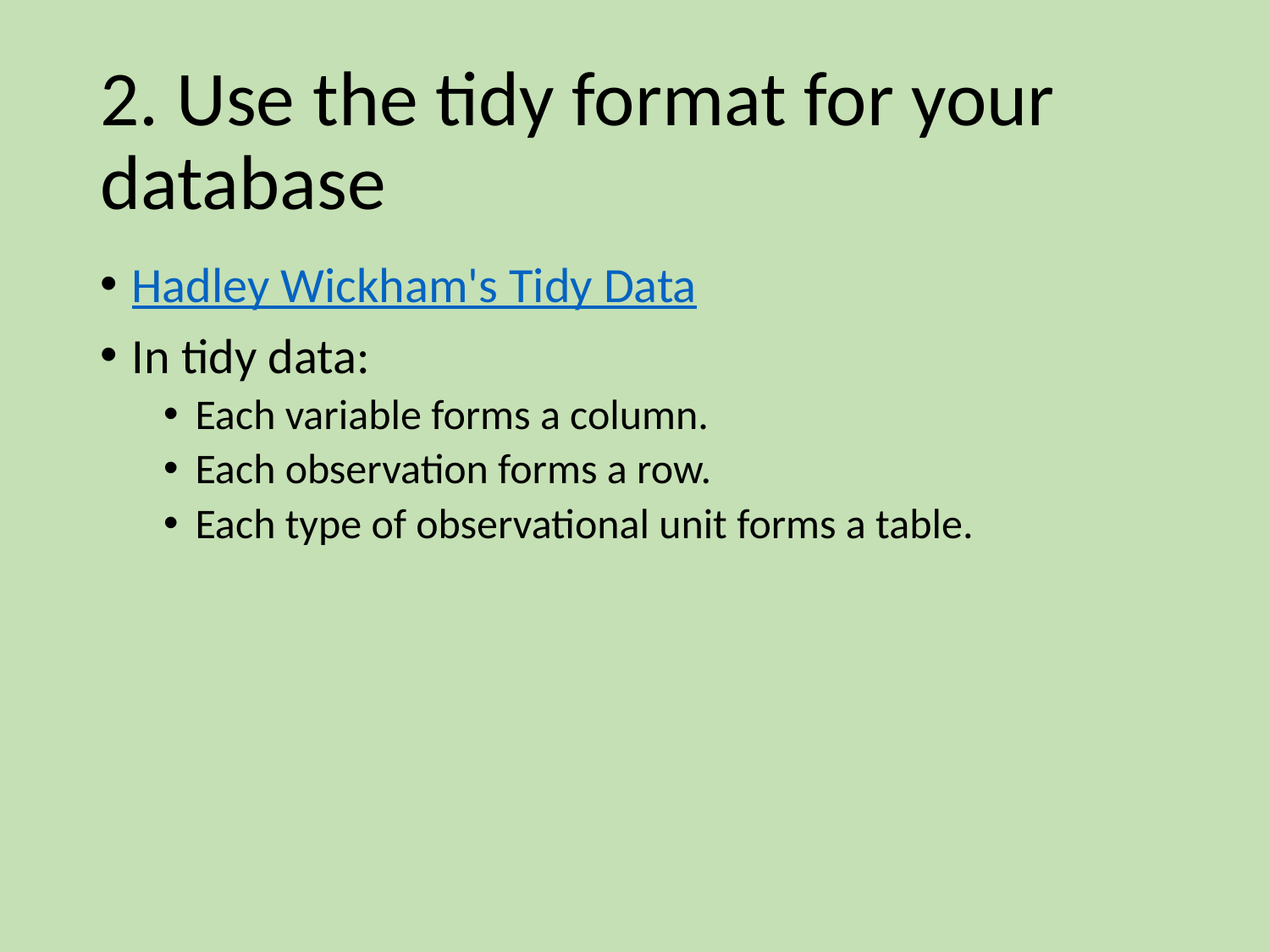

# 2. Use the tidy format for your database
Hadley Wickham's Tidy Data
In tidy data:
Each variable forms a column.
Each observation forms a row.
Each type of observational unit forms a table.